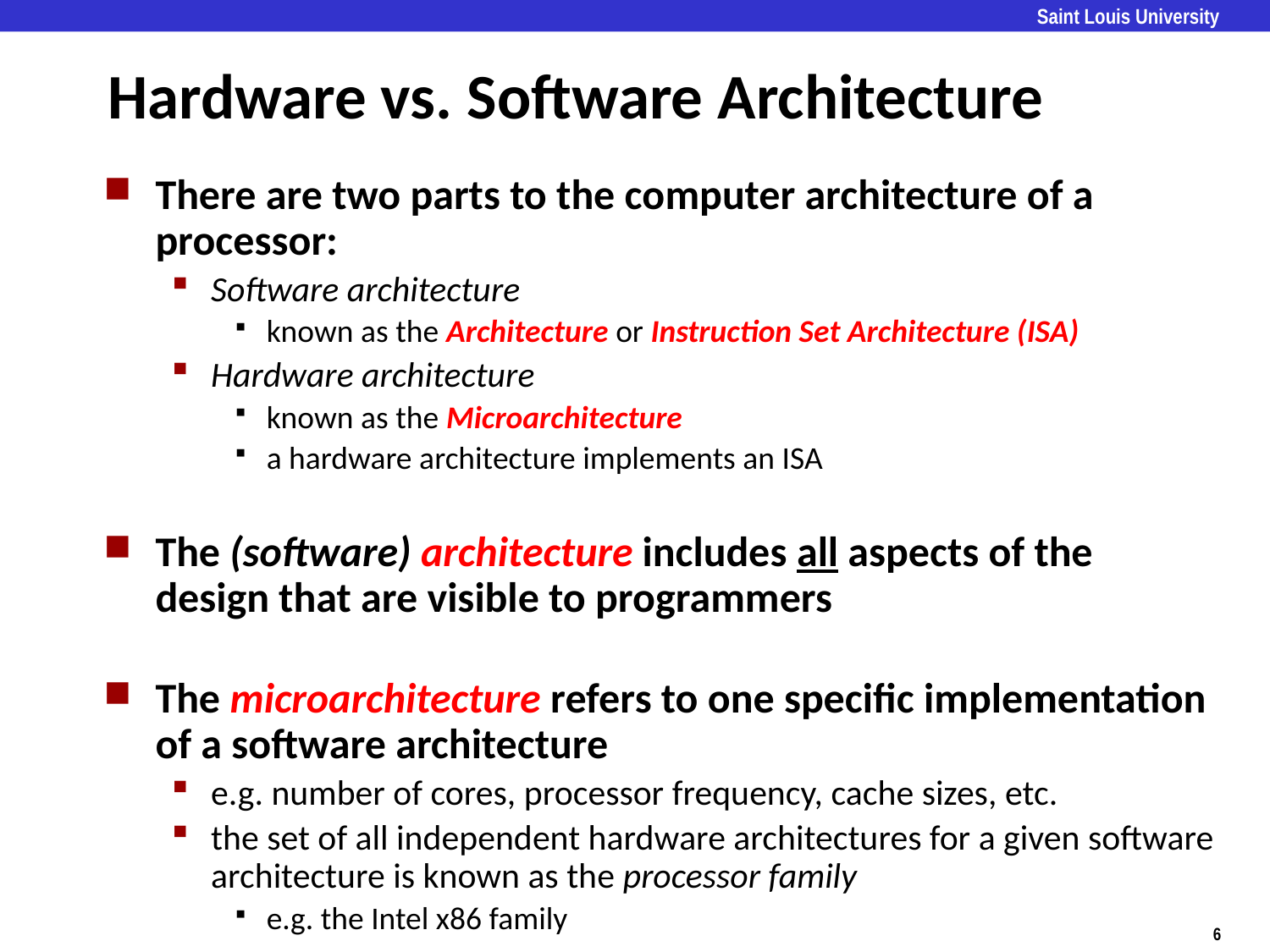

# Hardware vs. Software Architecture
There are two parts to the computer architecture of a processor:
Software architecture
known as the Architecture or Instruction Set Architecture (ISA)
Hardware architecture
known as the Microarchitecture
a hardware architecture implements an ISA

The (software) architecture includes all aspects of the design that are visible to programmers

The microarchitecture refers to one specific implementation of a software architecture
e.g. number of cores, processor frequency, cache sizes, etc.
the set of all independent hardware architectures for a given software architecture is known as the processor family
e.g. the Intel x86 family